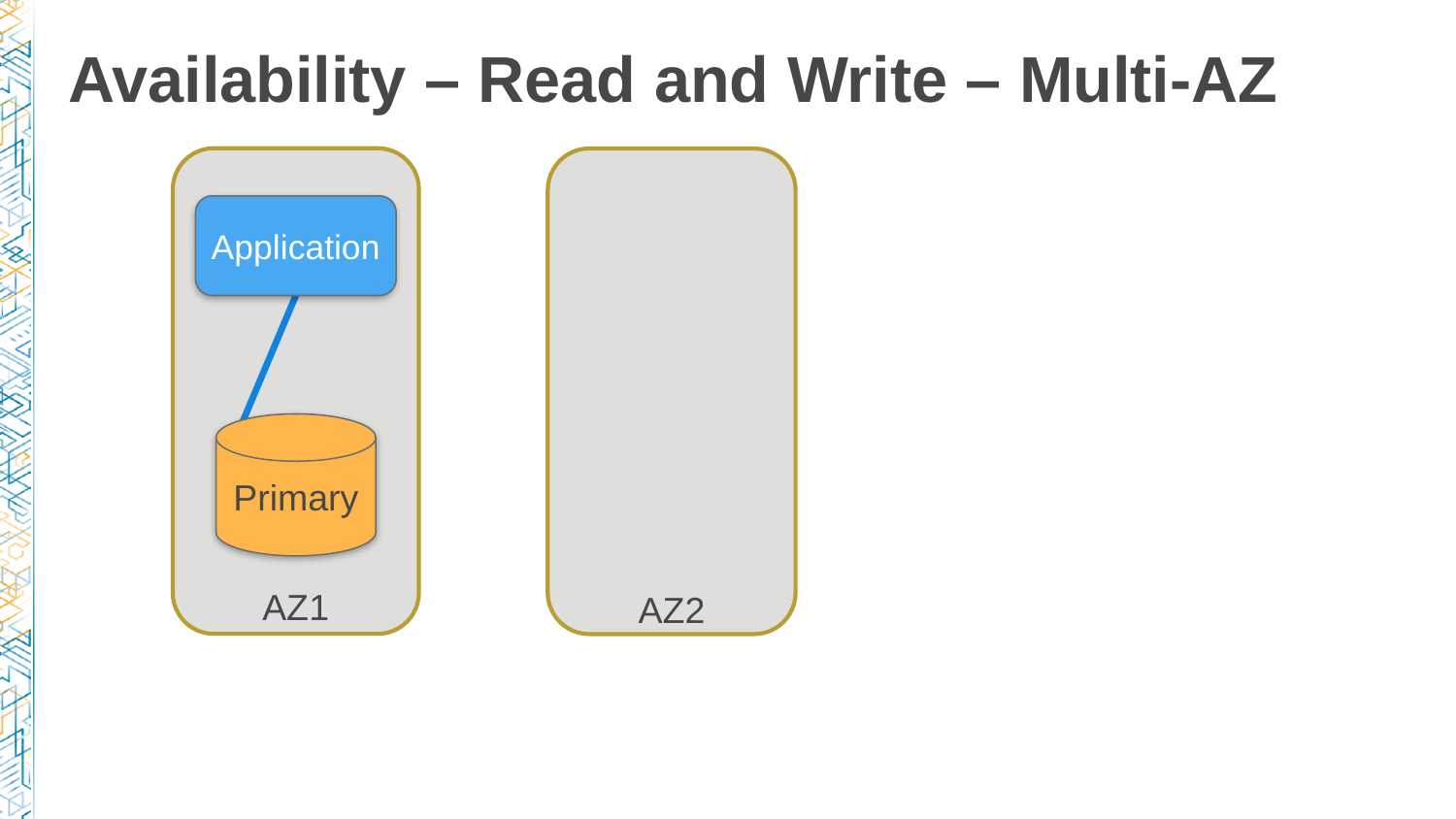

# Availability – Read and Write – Multi-AZ

Application
Primary
AZ1
AZ2